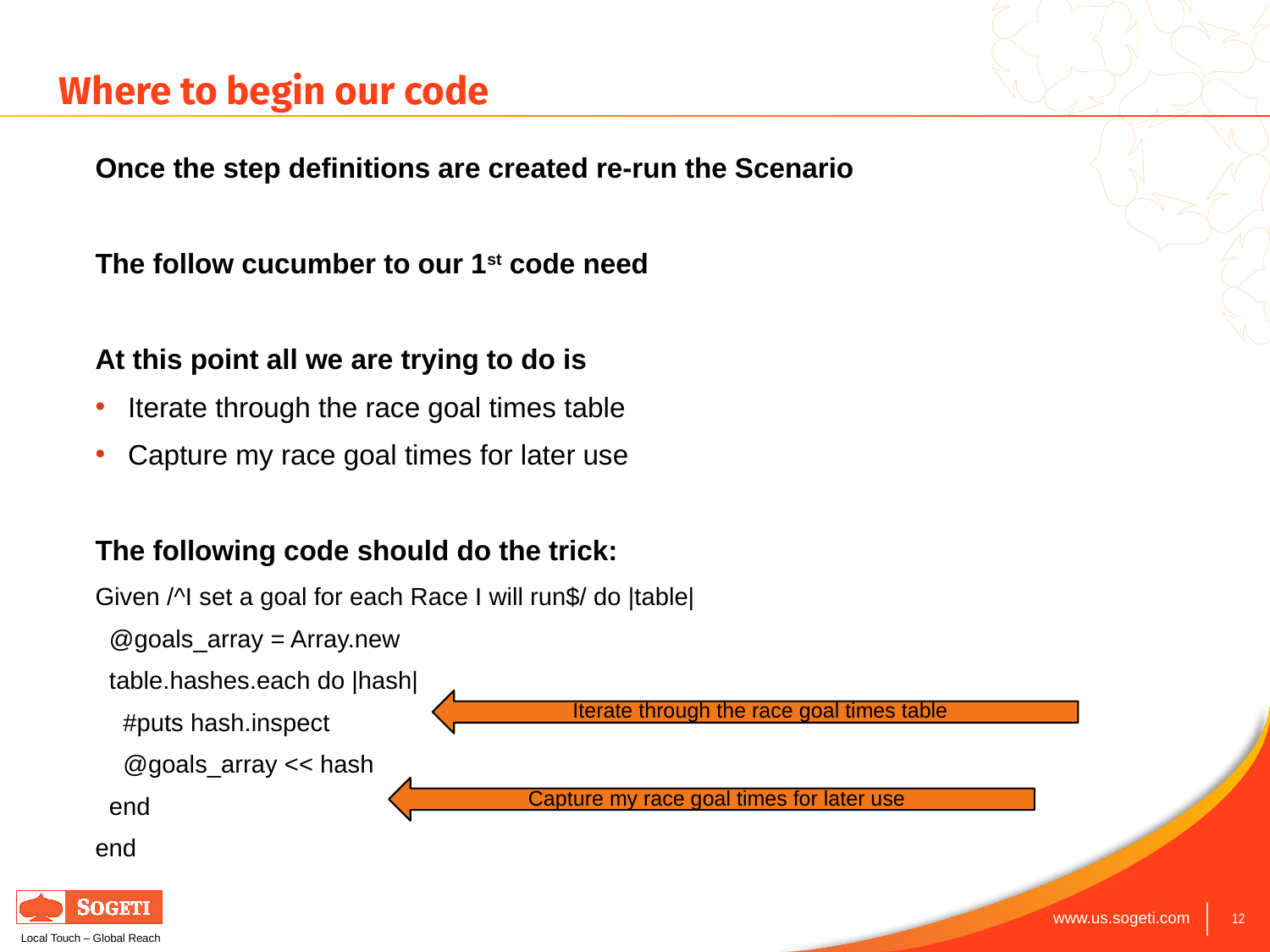

Where to begin our code
Once the step definitions are created re-run the Scenario

The follow cucumber to our 1st code need

At this point all we are trying to do is
Iterate through the race goal times table
Capture my race goal times for later use

The following code should do the trick:
Given /^I set a goal for each Race I will run$/ do |table|
  @goals_array = Array.new
  table.hashes.each do |hash|
    #puts hash.inspect
    @goals_array << hash
  end
end
Iterate through the race goal times table
Capture my race goal times for later use